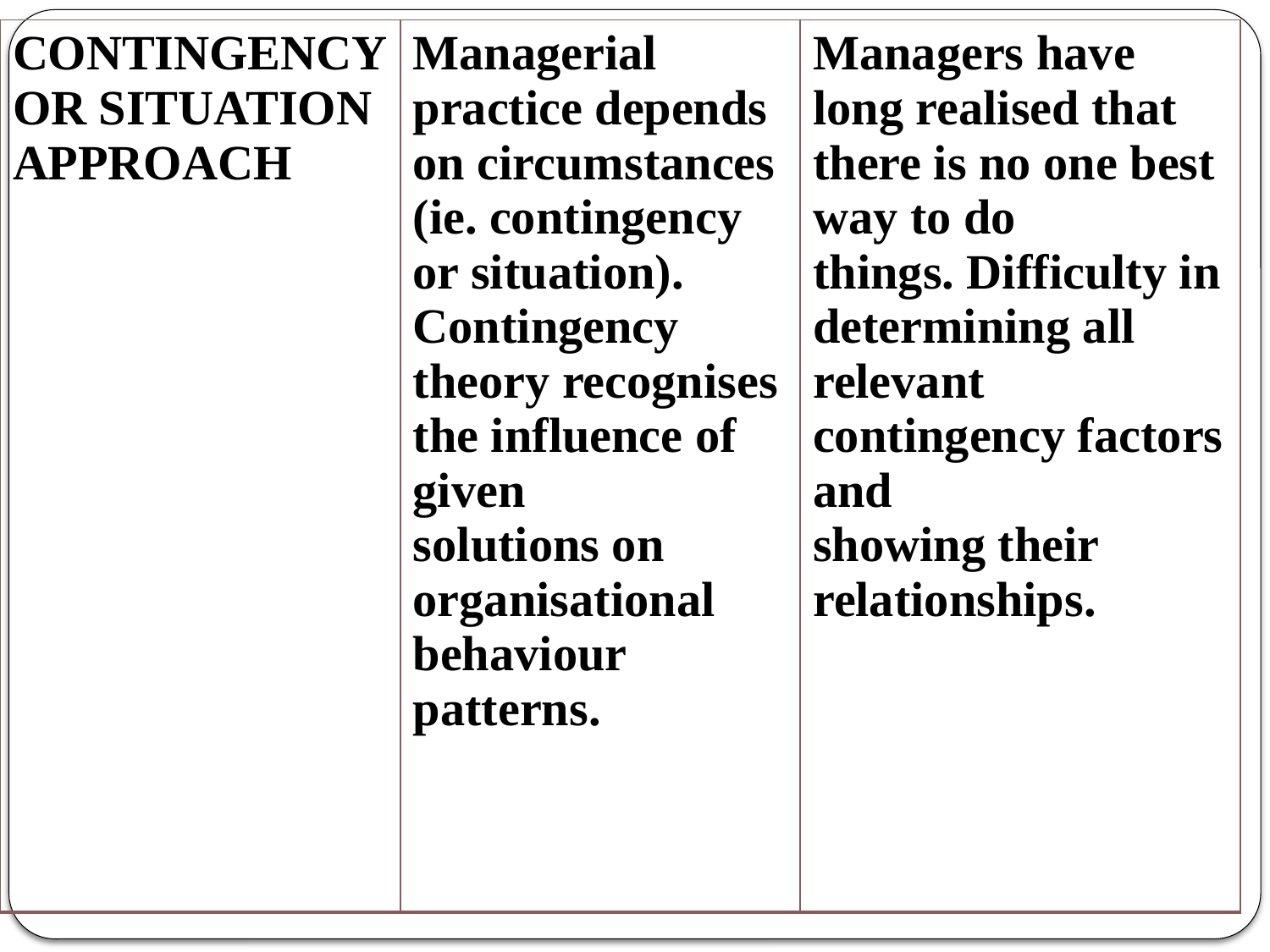

| CONTINGENCY OR SITUATION APPROACH | Managerial practice depends on circumstances (ie. contingency or situation). Contingency theory recognises the influence of given solutions on organisational behaviour patterns. | Managers have long realised that there is no one best way to do things. Difficulty in determining all relevant contingency factors and showing their relationships. |
| --- | --- | --- |